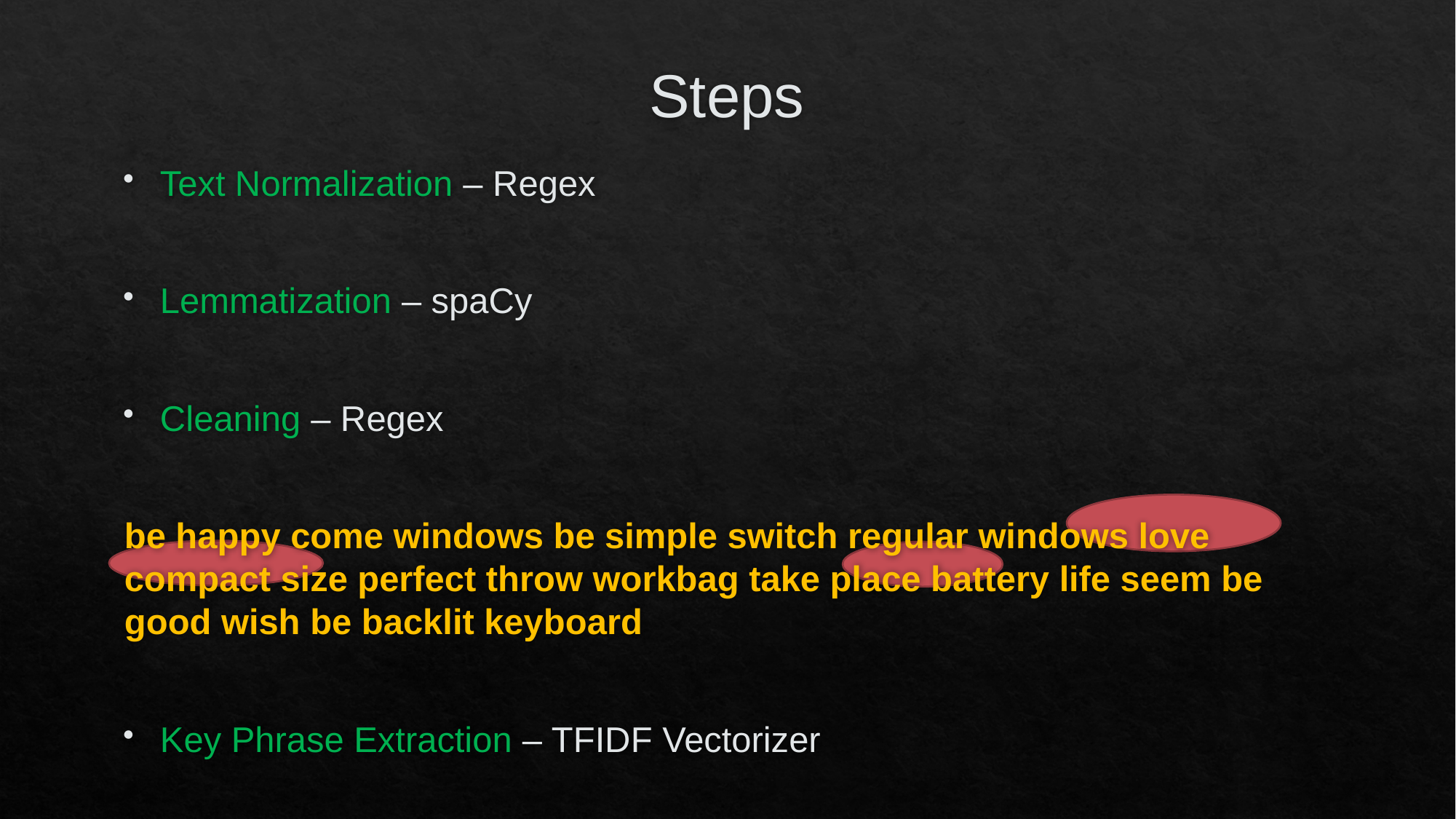

# Steps
Text Normalization – Regex

Lemmatization – spaCy

Cleaning – Regex

be happy come windows be simple switch regular windows love compact size perfect throw workbag take place battery life seem be good wish be backlit keyboard

Key Phrase Extraction – TFIDF Vectorizer